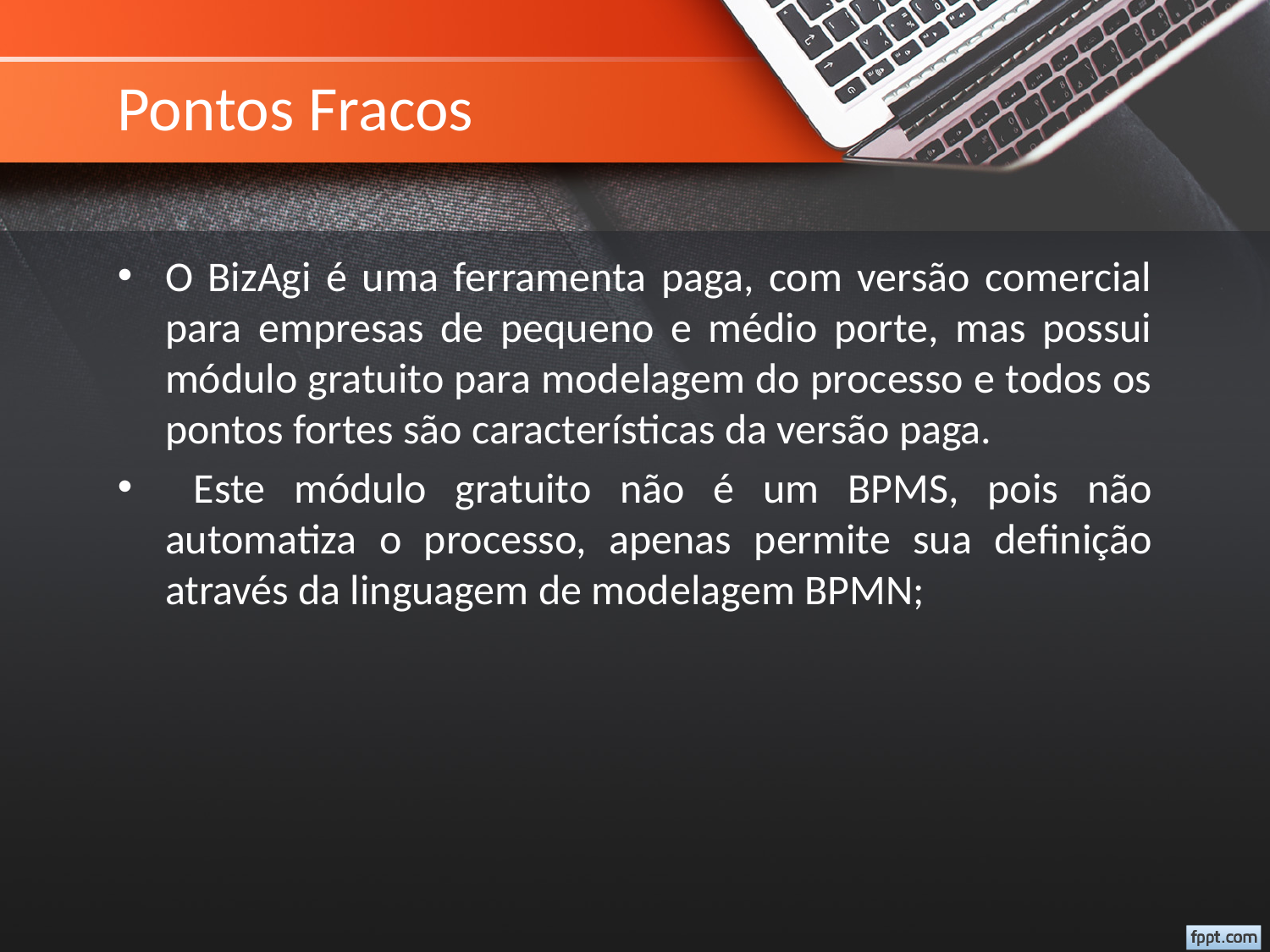

# Pontos Fracos
O BizAgi é uma ferramenta paga, com versão comercial para empresas de pequeno e médio porte, mas possui módulo gratuito para modelagem do processo e todos os pontos fortes são características da versão paga.
 Este módulo gratuito não é um BPMS, pois não automatiza o processo, apenas permite sua definição através da linguagem de modelagem BPMN;